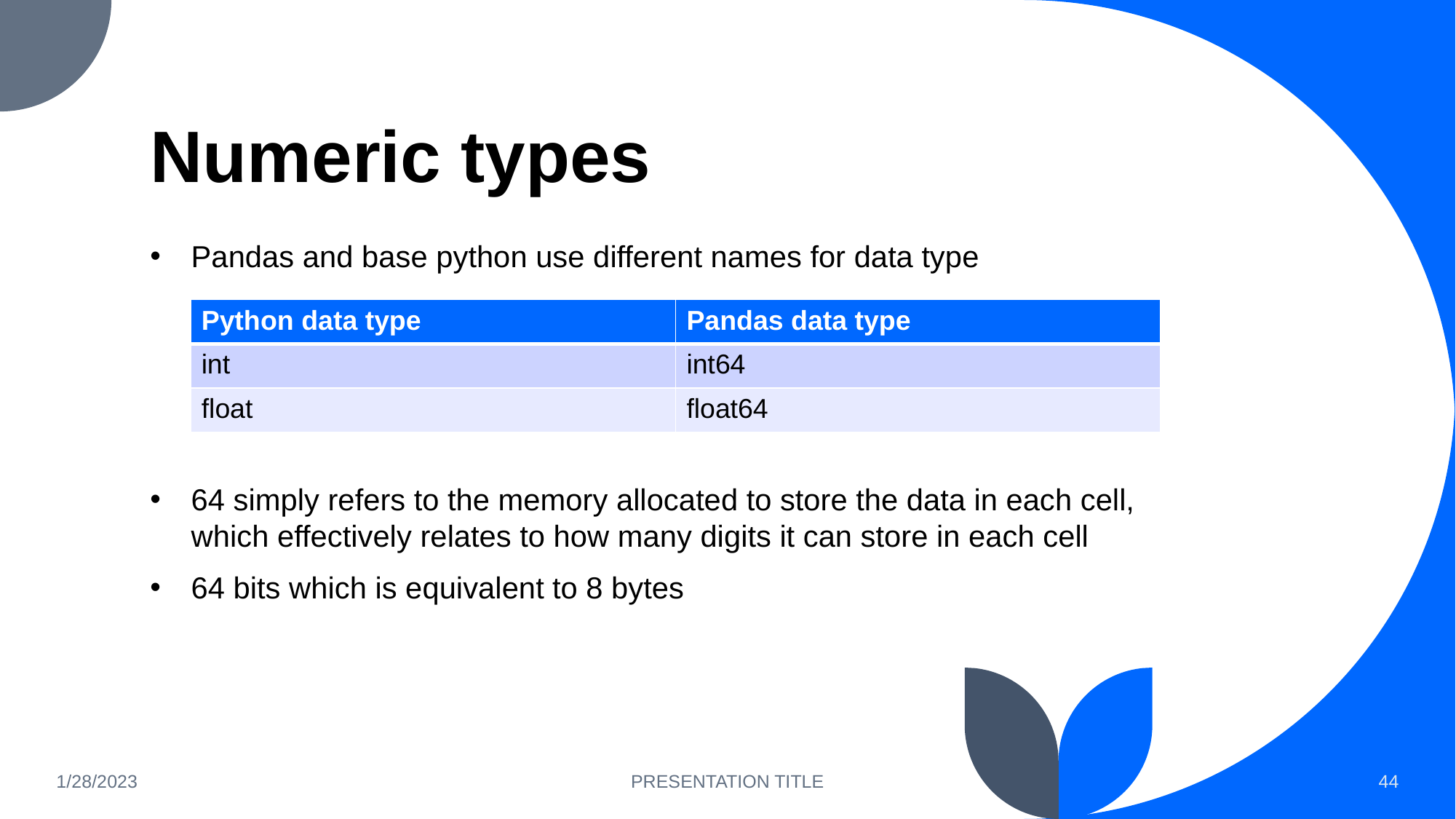

# Numeric types
Pandas and base python use different names for data type

64 simply refers to the memory allocated to store the data in each cell, which effectively relates to how many digits it can store in each cell
64 bits which is equivalent to 8 bytes

| Python data type | Pandas data type |
| --- | --- |
| int | int64 |
| float | float64 |
1/28/2023
PRESENTATION TITLE
44